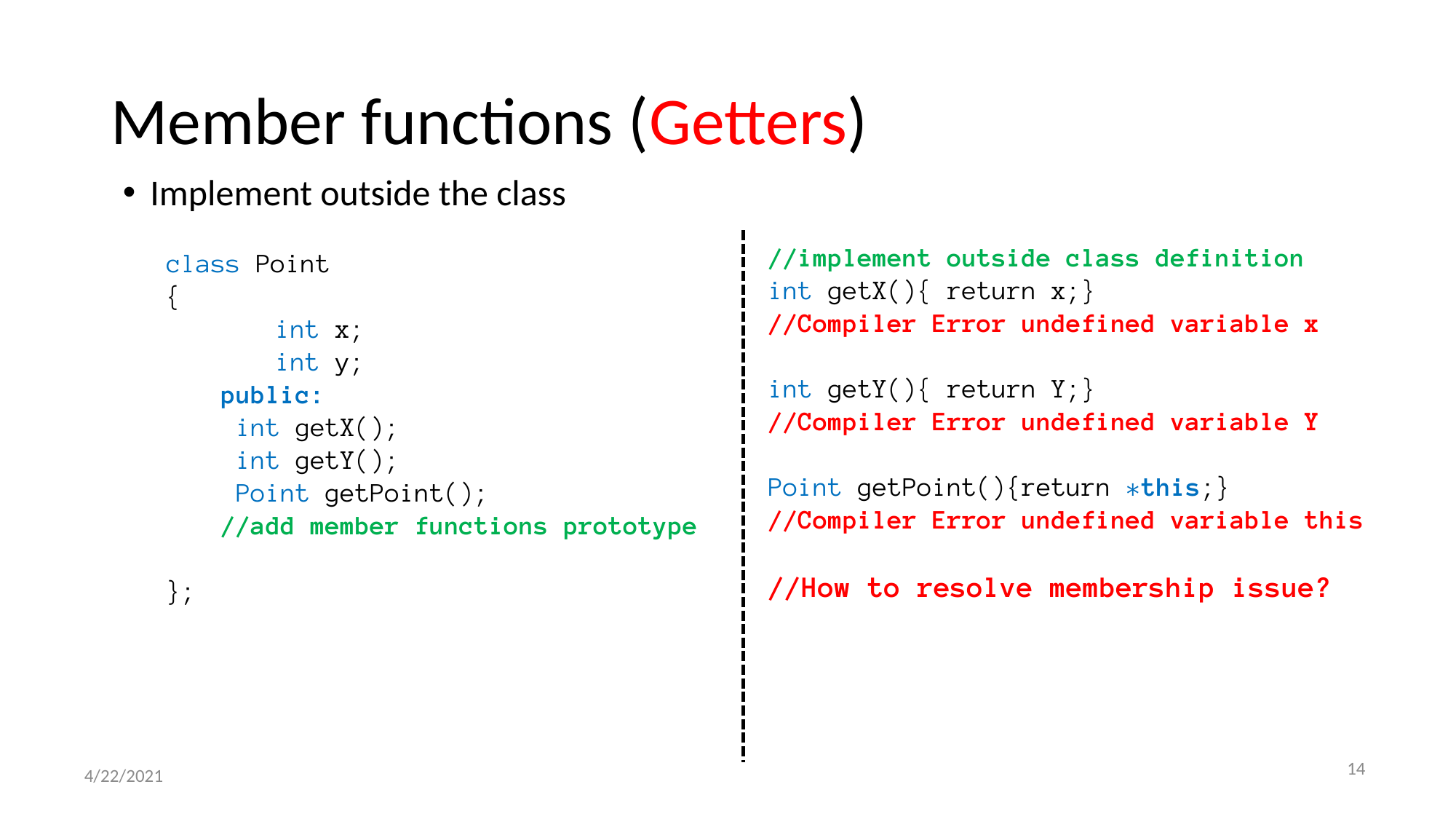

# Member functions (Getters)

Implement outside the class
//implement outside class definition
int getX(){ return x;}
//Compiler Error undefined variable x

int getY(){ return Y;}
//Compiler Error undefined variable Y

Point getPoint(){return *this;}
//Compiler Error undefined variable this

//How to resolve membership issue?

class Point
{
int x;
int y;
public:
 int getX();
 int getY();
 Point getPoint();
//add member functions prototype

};
14
4/22/2021